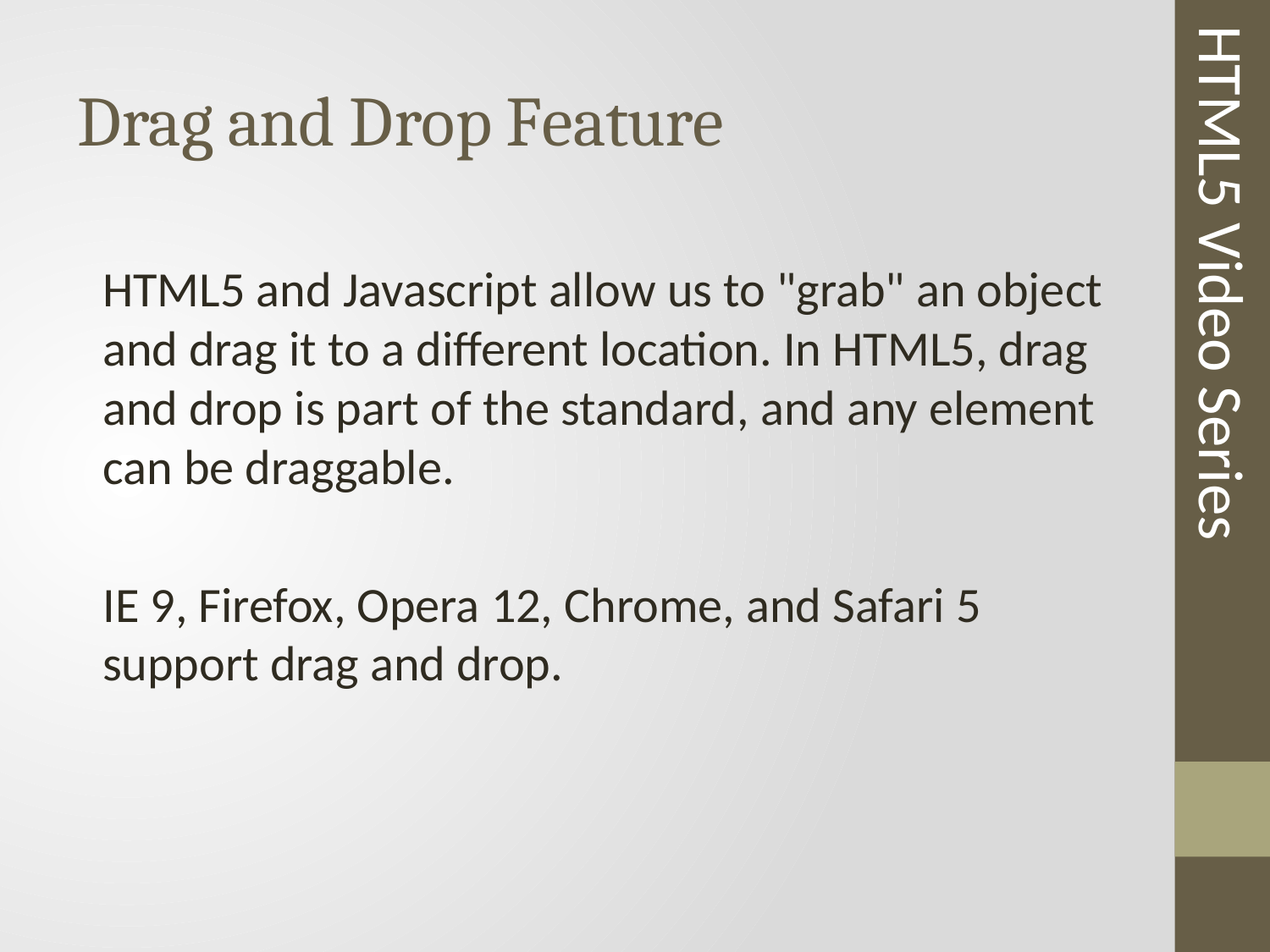

# Drag and Drop Feature
HTML5 Video Series
HTML5 and Javascript allow us to "grab" an object and drag it to a different location. In HTML5, drag and drop is part of the standard, and any element can be draggable.

IE 9, Firefox, Opera 12, Chrome, and Safari 5 support drag and drop.